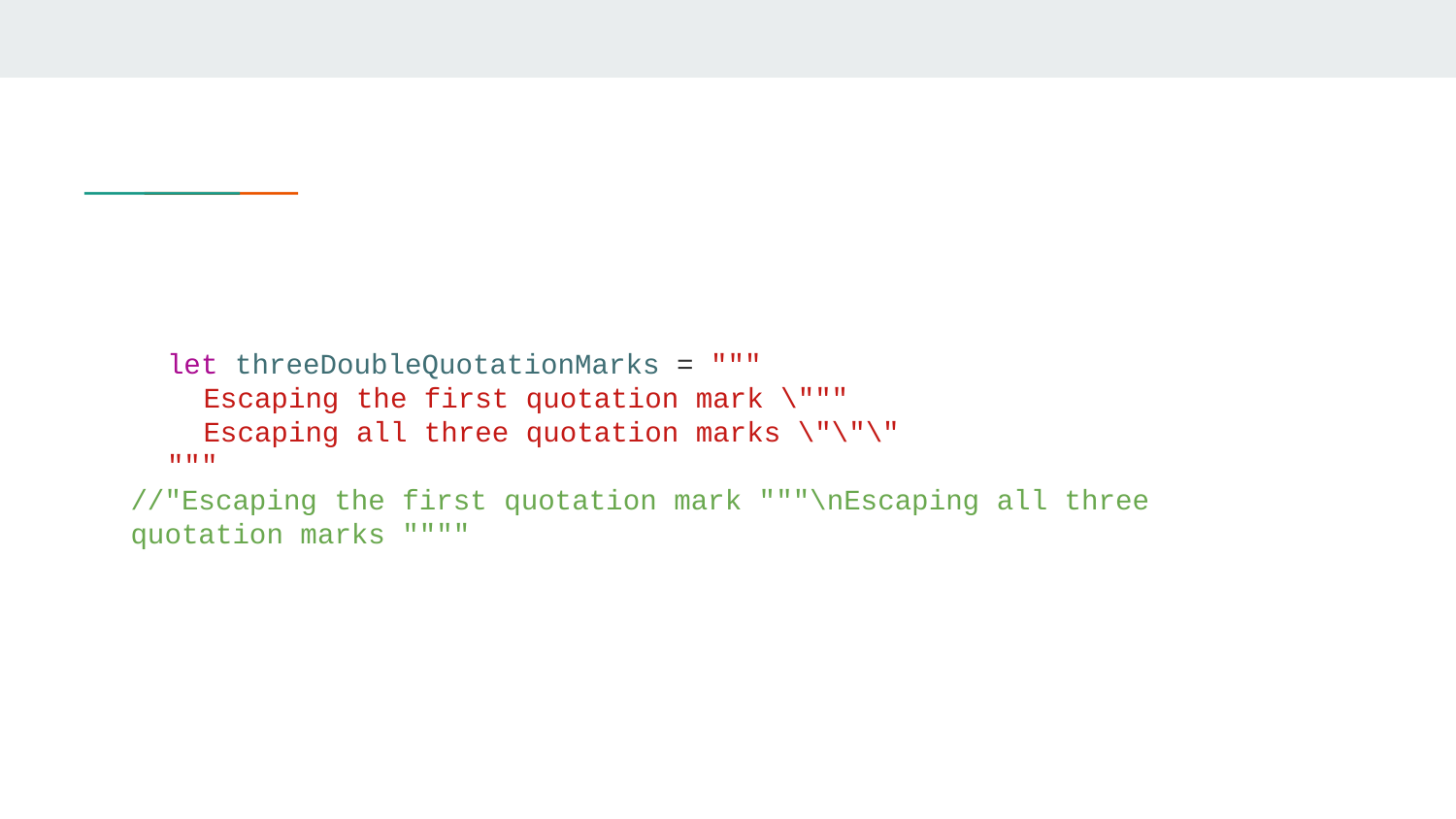

#
let threeDoubleQuotationMarks = """
Escaping the first quotation mark \"""
Escaping all three quotation marks \"\"\"
"""
//"Escaping the first quotation mark """\nEscaping all three quotation marks """"